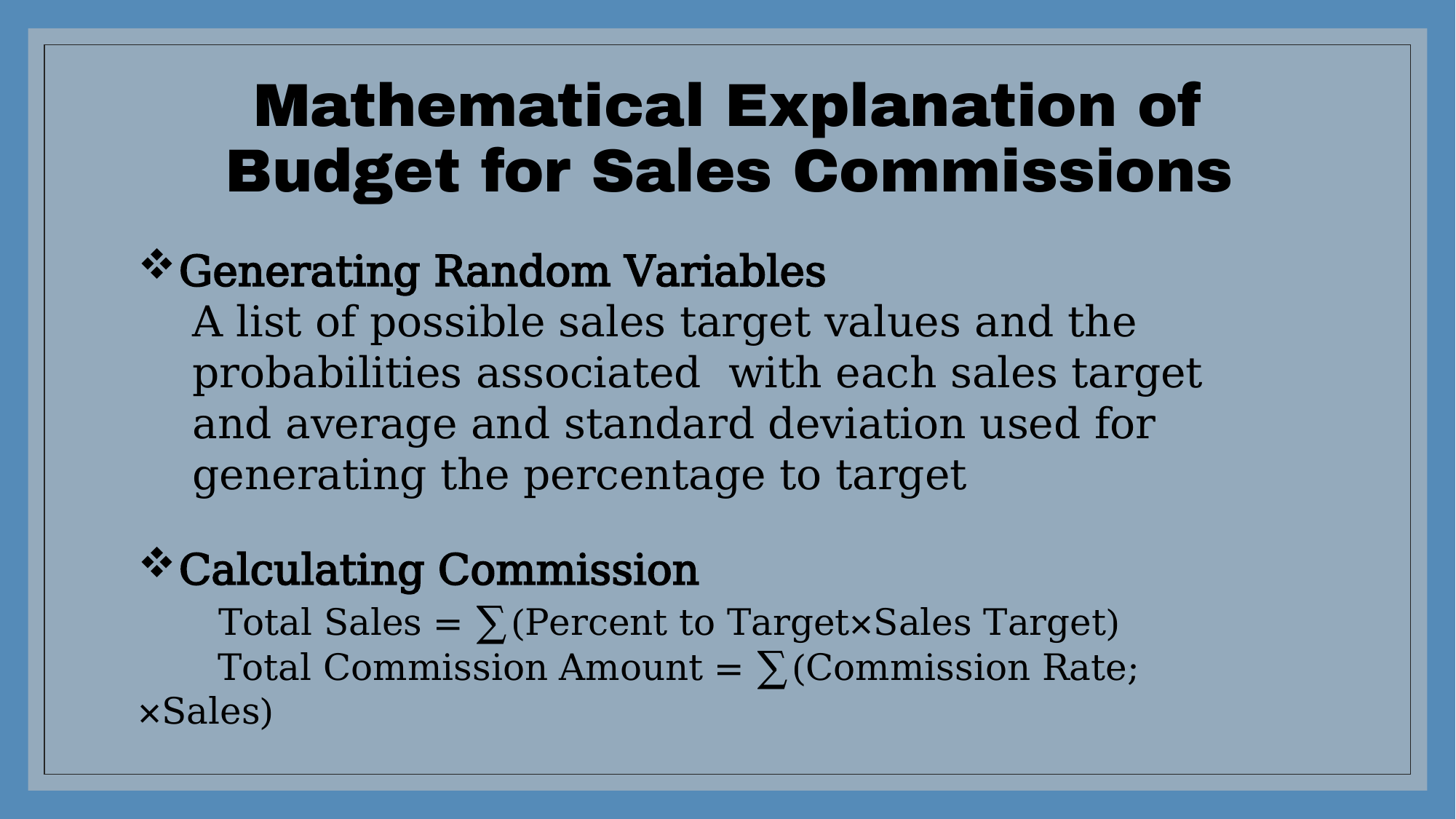

# Mathematical Explanation of Budget for Sales Commissions
Generating Random Variables
A list of possible sales target values and the probabilities associated  with each sales target  and average and standard deviation used for generating the percentage to target

Calculating Commission
      Total Sales = ∑(Percent to Target×Sales Target​)
       Total Commission Amount = ∑(Commission Rate; ×Sales)